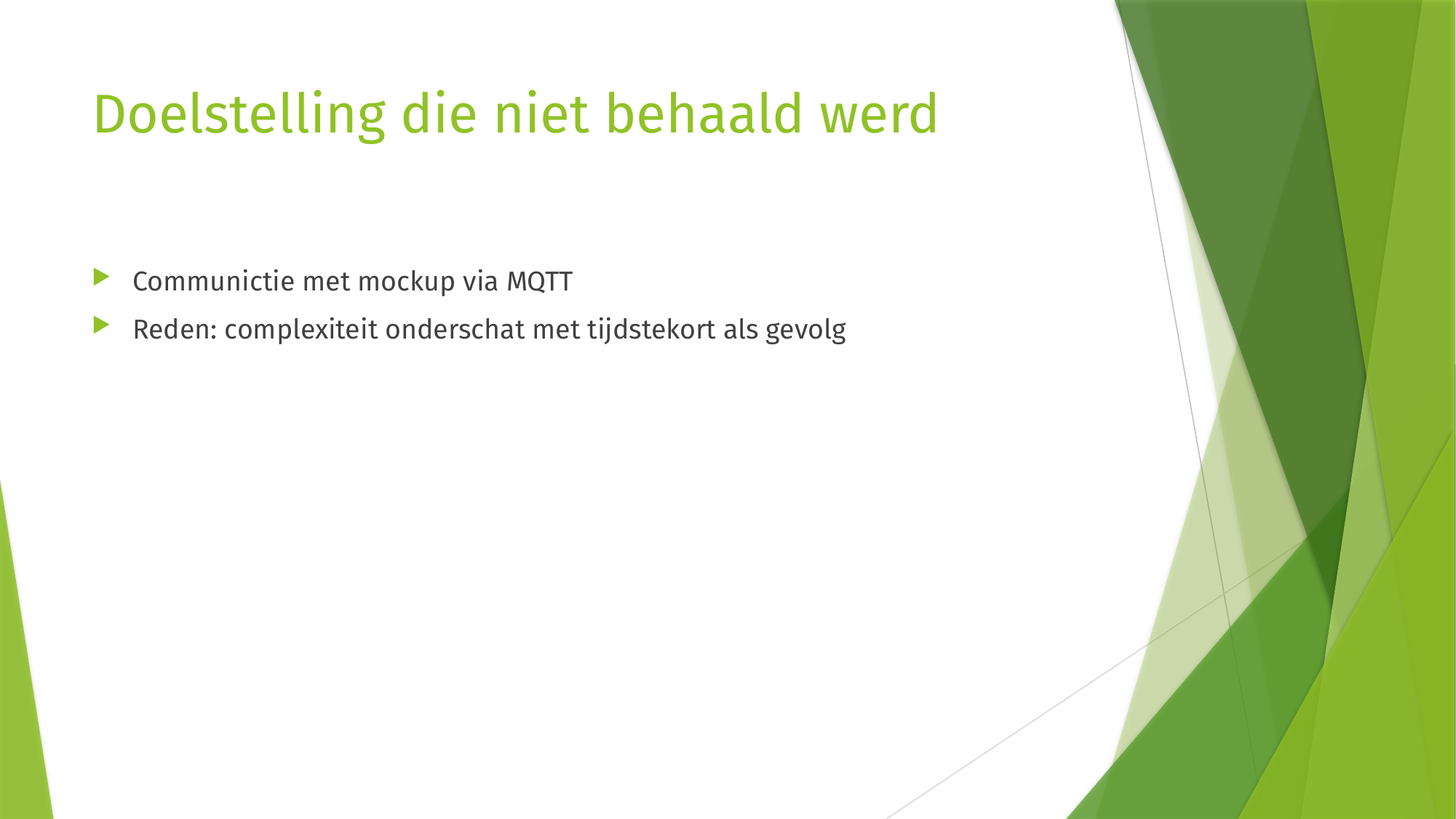

# Doelstelling die niet behaald werd
Communictie met mockup via MQTT
Reden: complexiteit onderschat met tijdstekort als gevolg